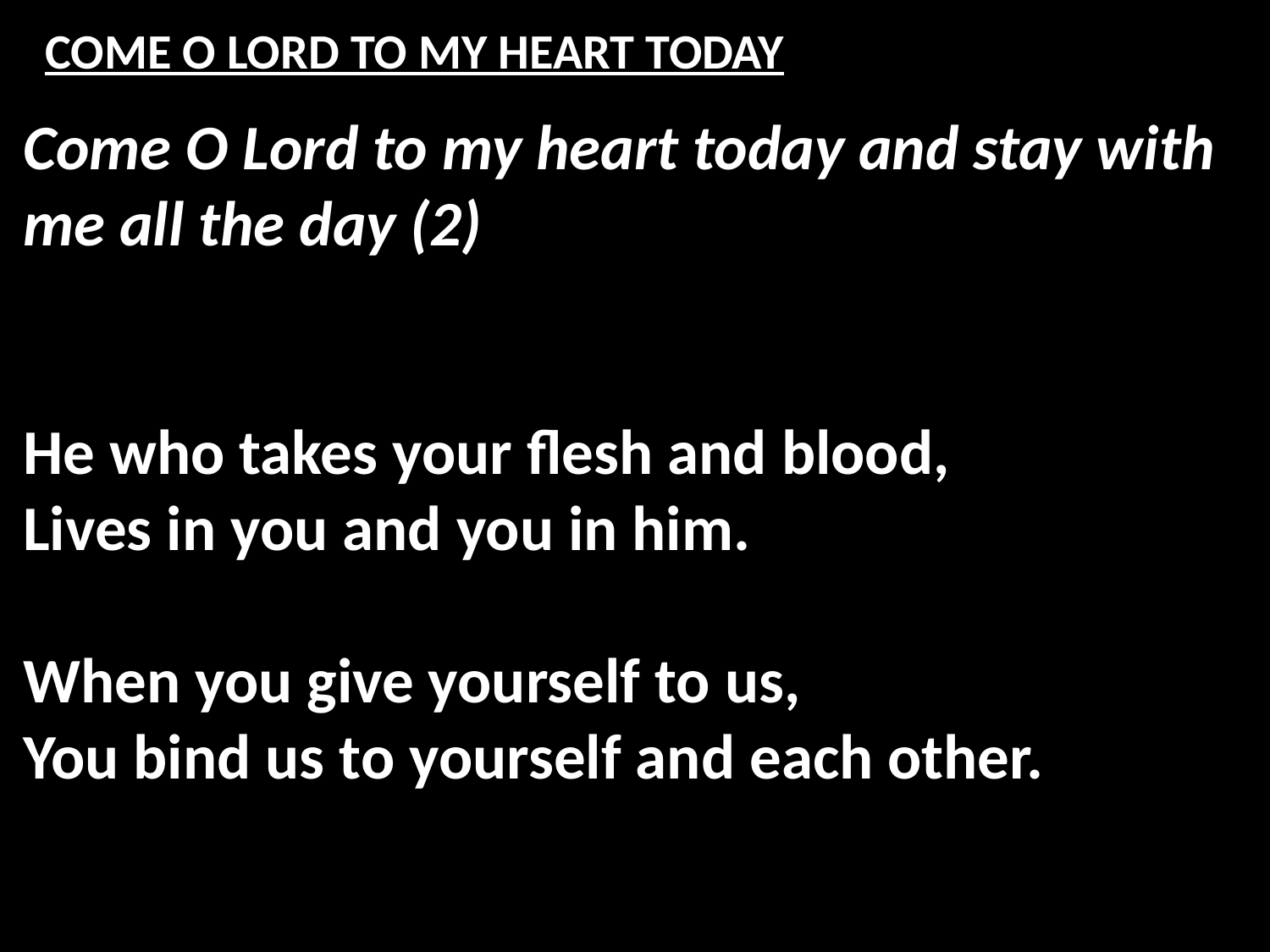

# COME O LORD TO MY HEART TODAY
Come O Lord to my heart today and stay with me all the day (2)

He who takes your flesh and blood,
Lives in you and you in him.

When you give yourself to us,
You bind us to yourself and each other.